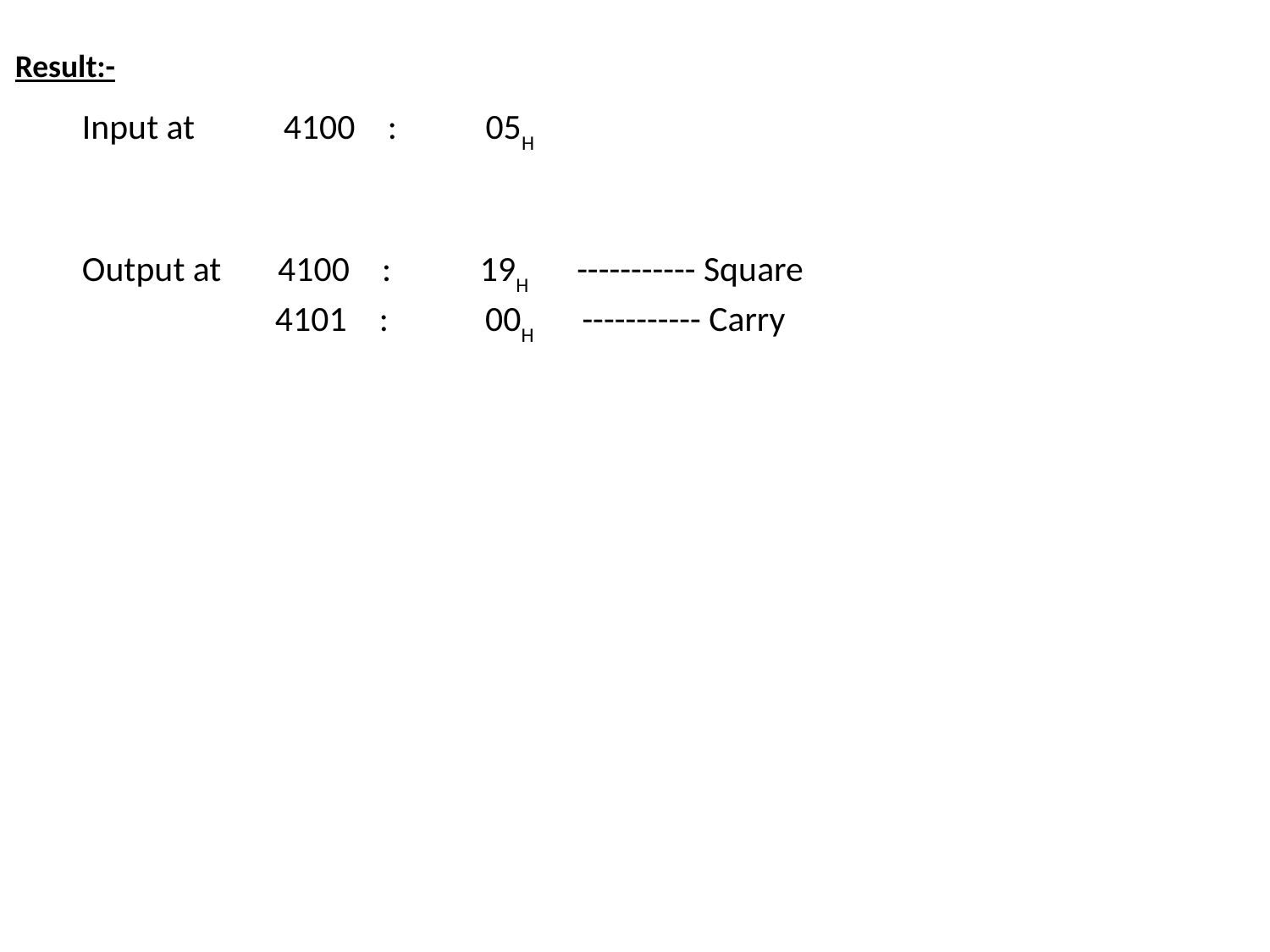

Result:-
Input at           4100    :           05H

Output at       4100    :           19H      ----------- Square
                        4101    :            00H      ----------- Carry